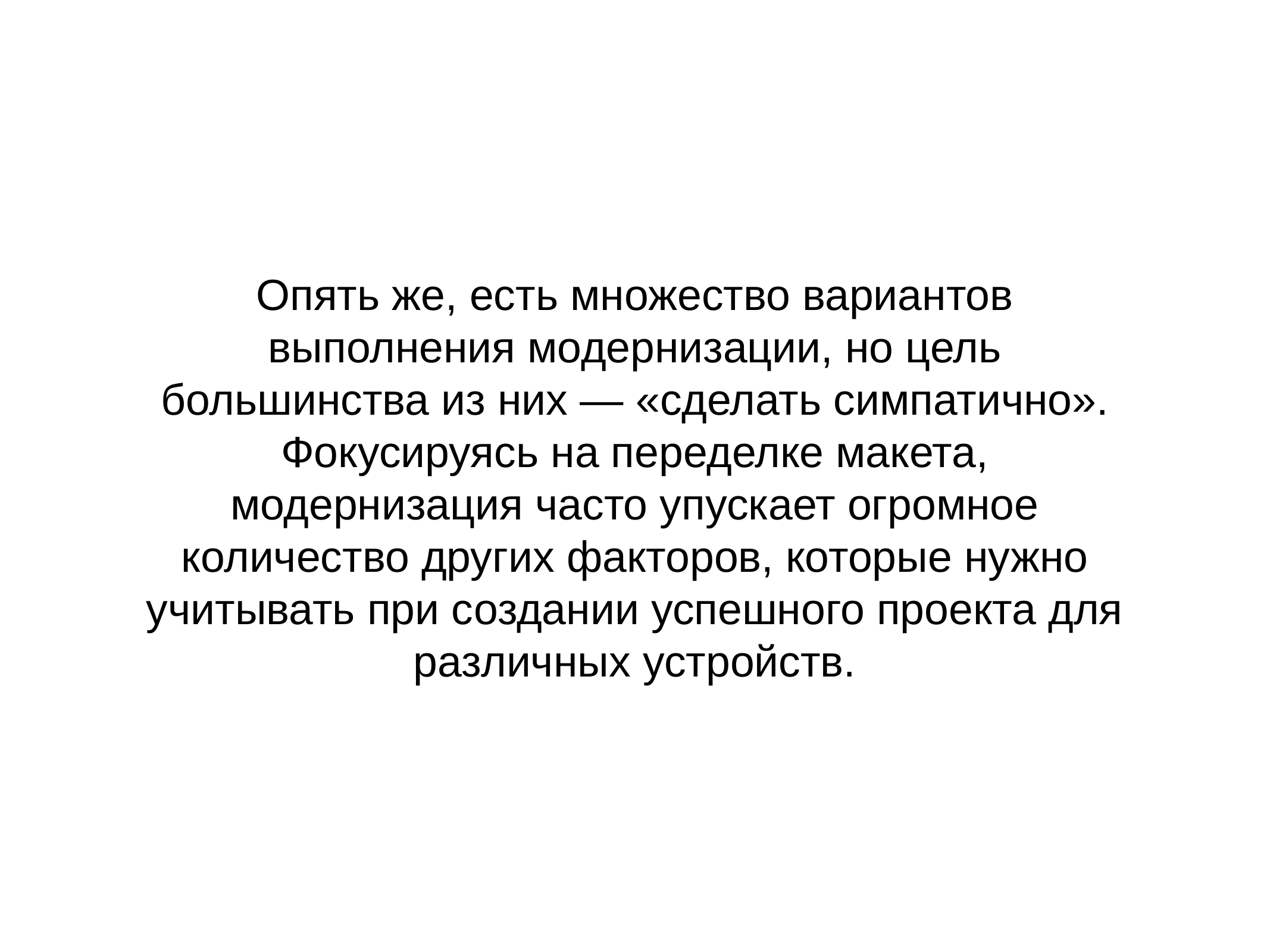

# Опять же, есть множество вариантов выполнения модернизации, но цель большинства из них — «сделать симпатично». Фокусируясь на переделке макета, модернизация часто упускает огромное количество других факторов, которые нужно учитывать при создании успешного проекта для различных устройств.